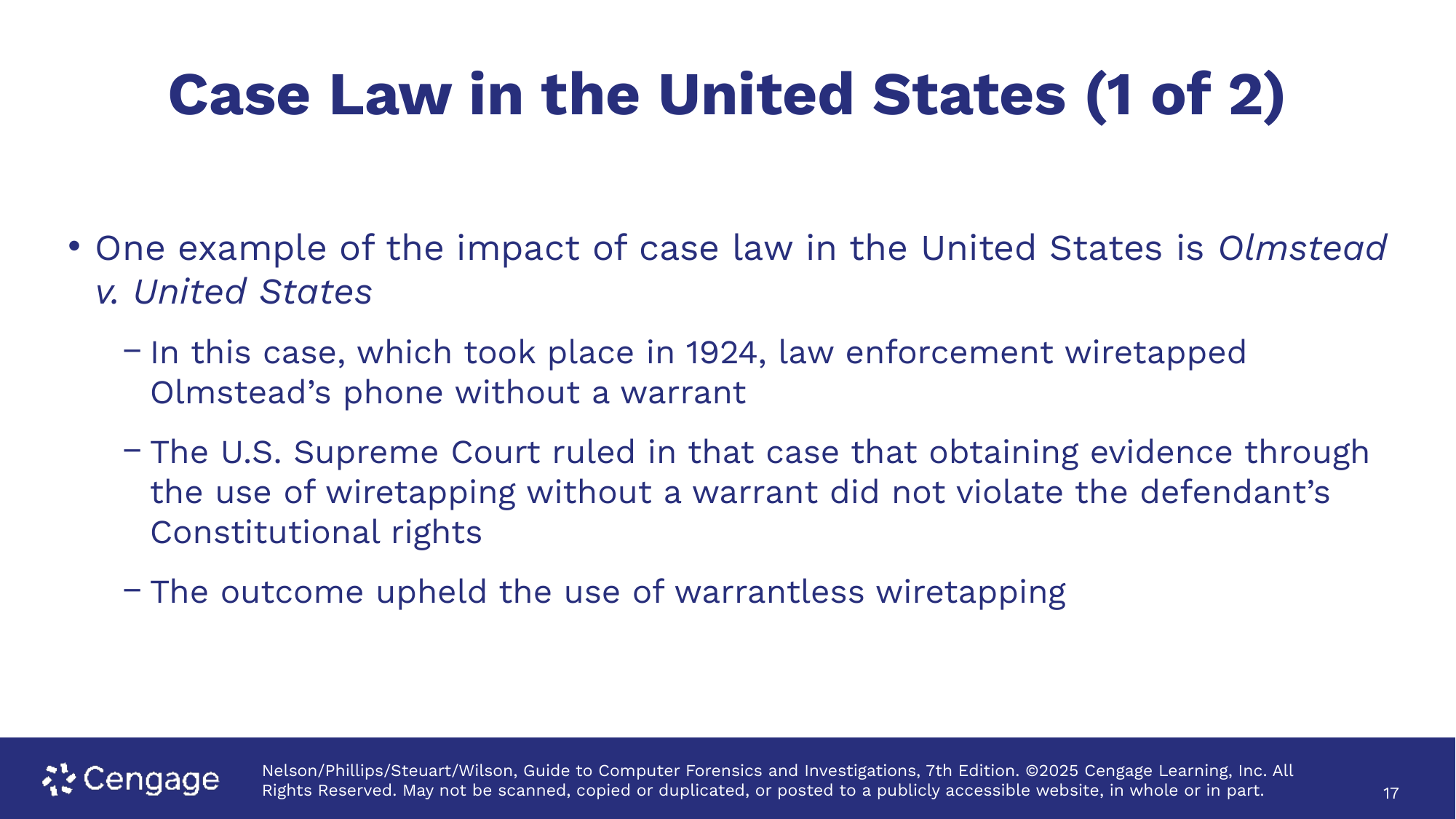

# Case Law in the United States (1 of 2)
One example of the impact of case law in the United States is Olmstead v. United States
In this case, which took place in 1924, law enforcement wiretapped Olmstead’s phone without a warrant
The U.S. Supreme Court ruled in that case that obtaining evidence through the use of wiretapping without a warrant did not violate the defendant’s Constitutional rights
The outcome upheld the use of warrantless wiretapping